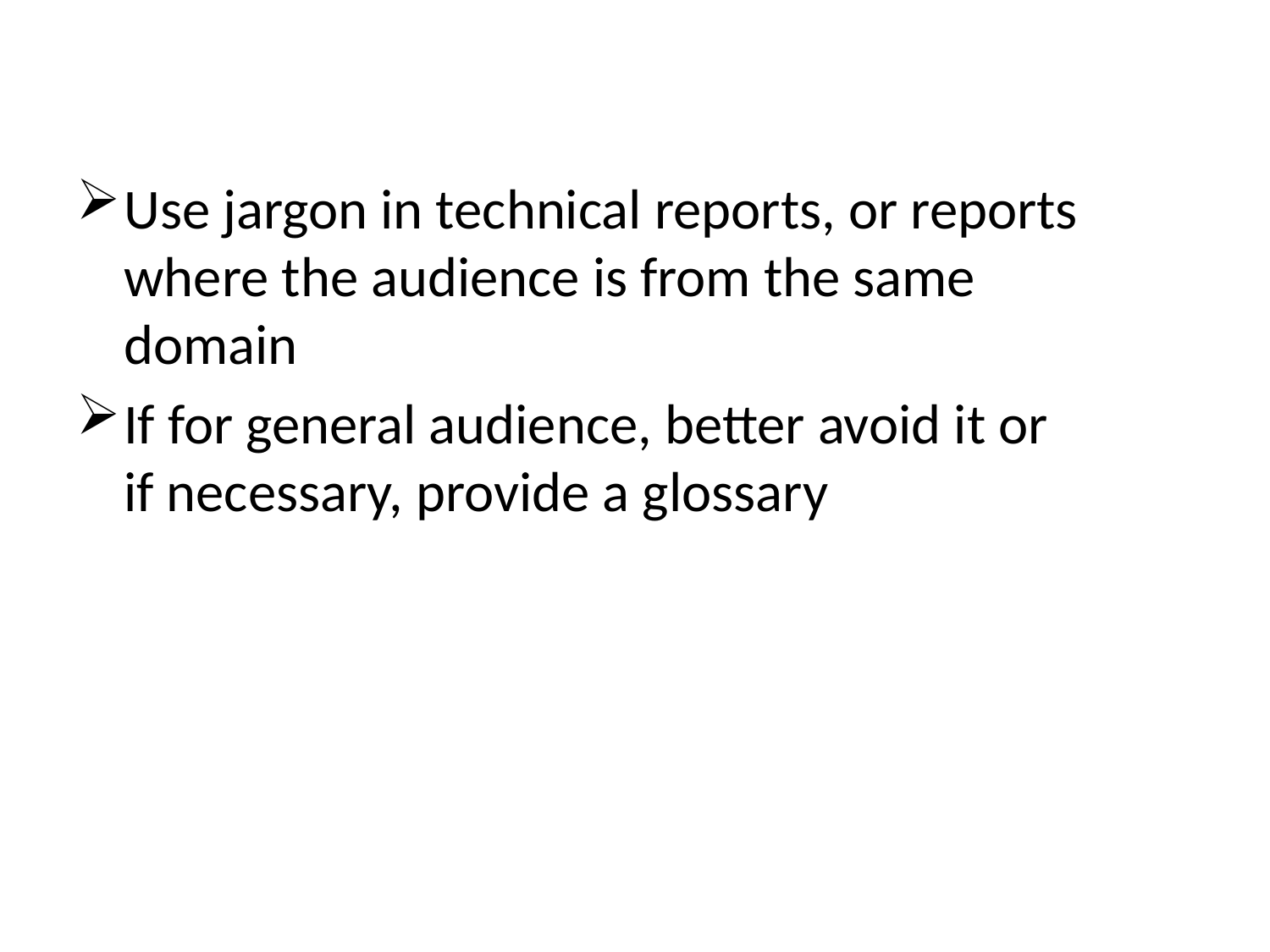

Use jargon in technical reports, or reports where the audience is from the same domain
If for general audience, better avoid it or if necessary, provide a glossary

13